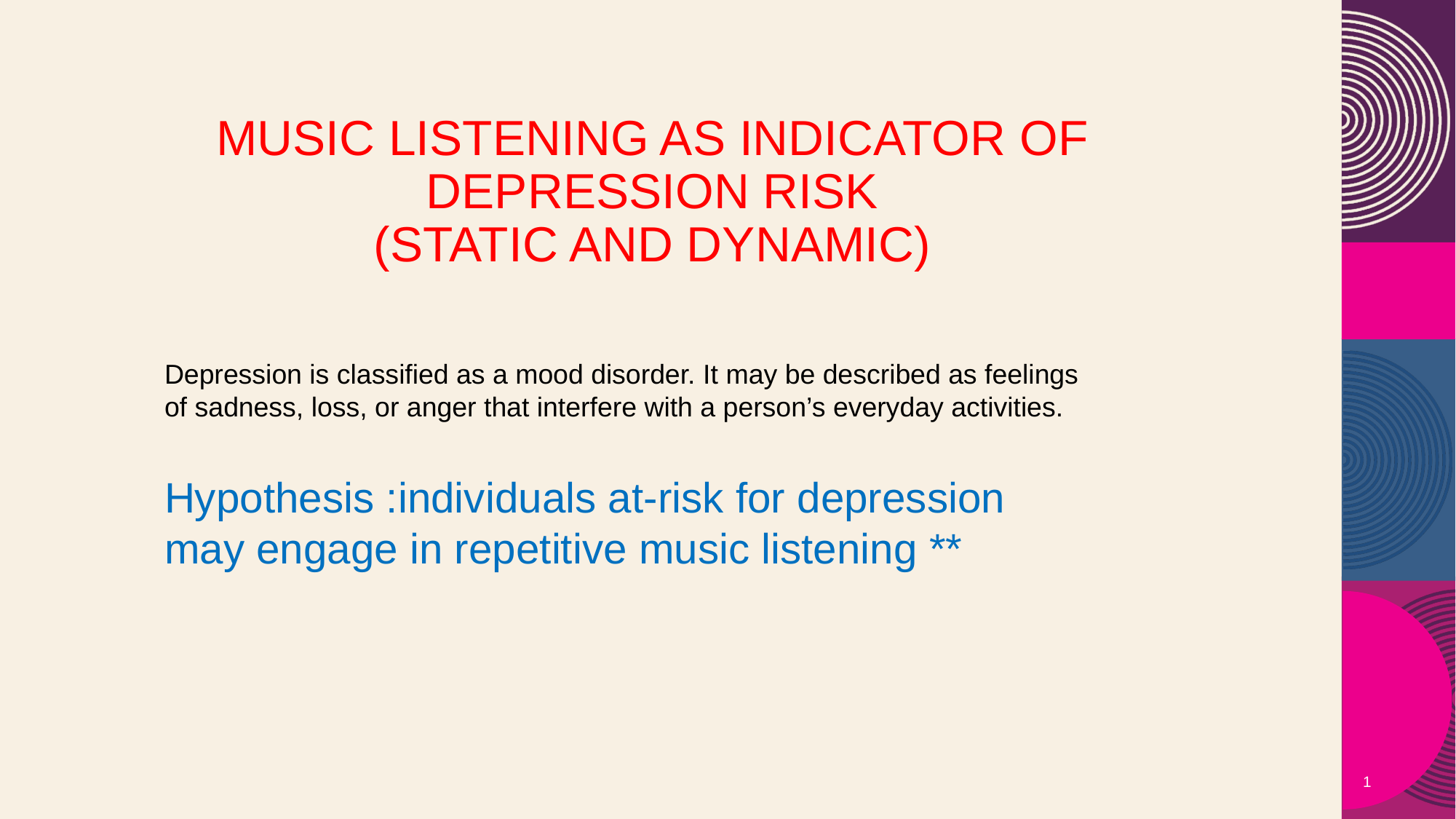

# Music Listening as Indicator of Depression Risk (Static and Dynamic)
Depression is classified as a mood disorder. It may be described as feelings of sadness, loss, or anger that interfere with a person’s everyday activities.
Hypothesis :individuals at-risk for depression may engage in repetitive music listening **
1